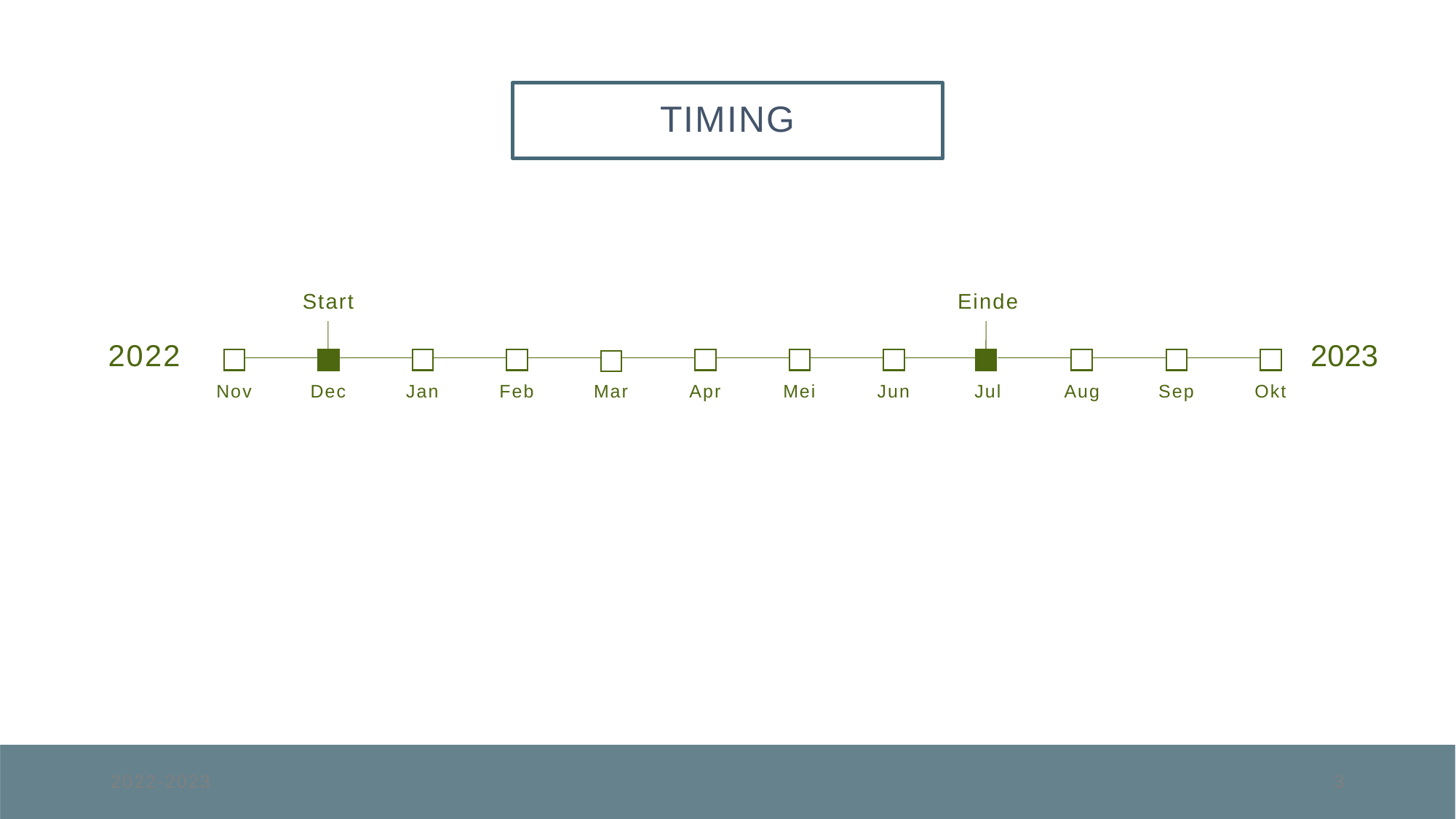

# Timing
Start
Einde
2022
2023
Nov
Dec
Jan
Feb
Mar
Apr
Mei
Jun
Jul
Aug
Sep
Okt
2022-2023
3